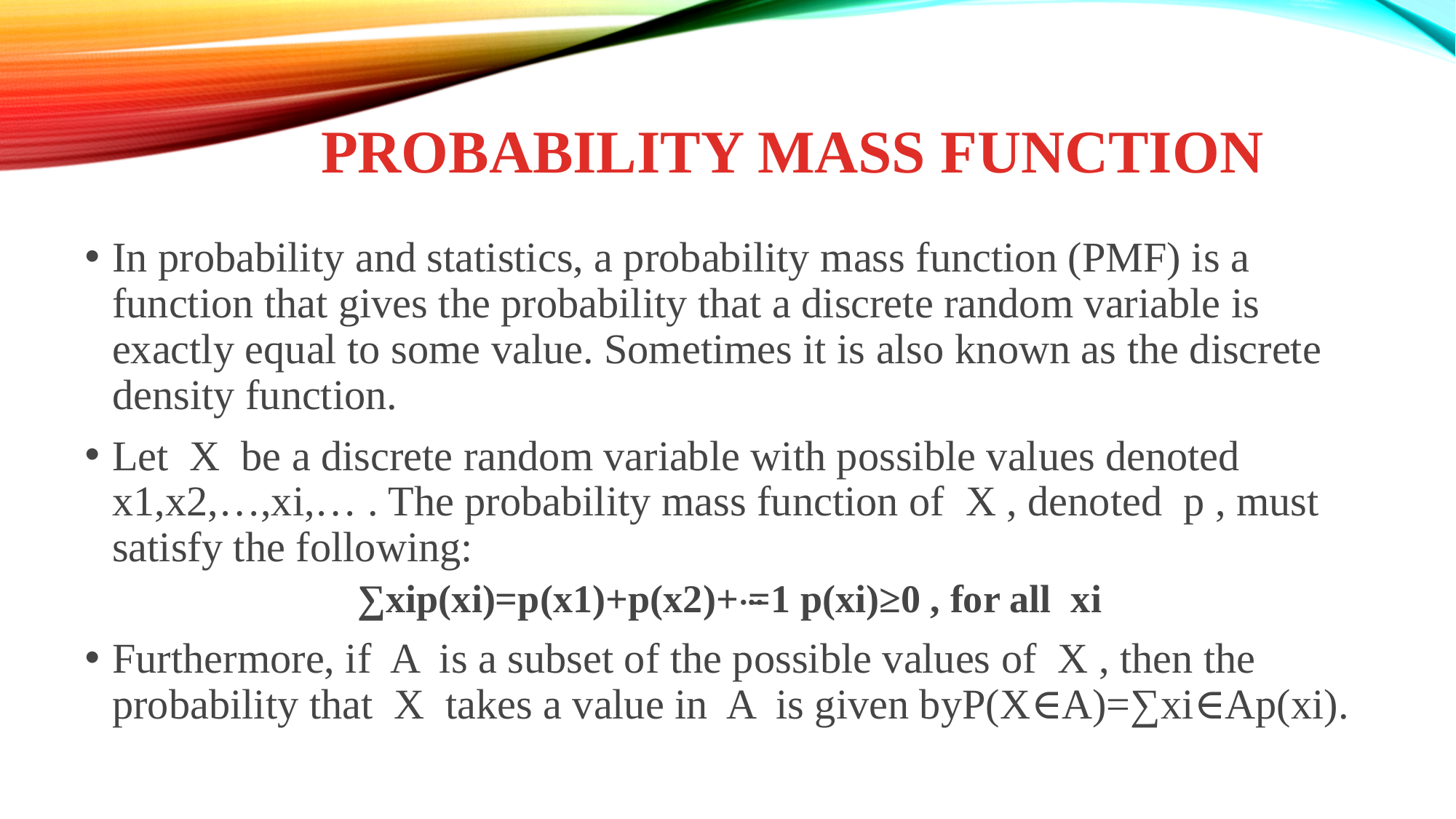

# Probability mass function
In probability and statistics, a probability mass function (PMF) is a function that gives the probability that a discrete random variable is exactly equal to some value. Sometimes it is also known as the discrete density function.
Let  X  be a discrete random variable with possible values denoted  x1,x2,…,xi,… . The probability mass function of  X , denoted  p , must satisfy the following:
		∑xip(xi)=p(x1)+p(x2)+⋯=1 p(xi)≥0 , for all  xi
Furthermore, if  A  is a subset of the possible values of  X , then the probability that  X  takes a value in  A  is given byP(X∈A)=∑xi∈Ap(xi).